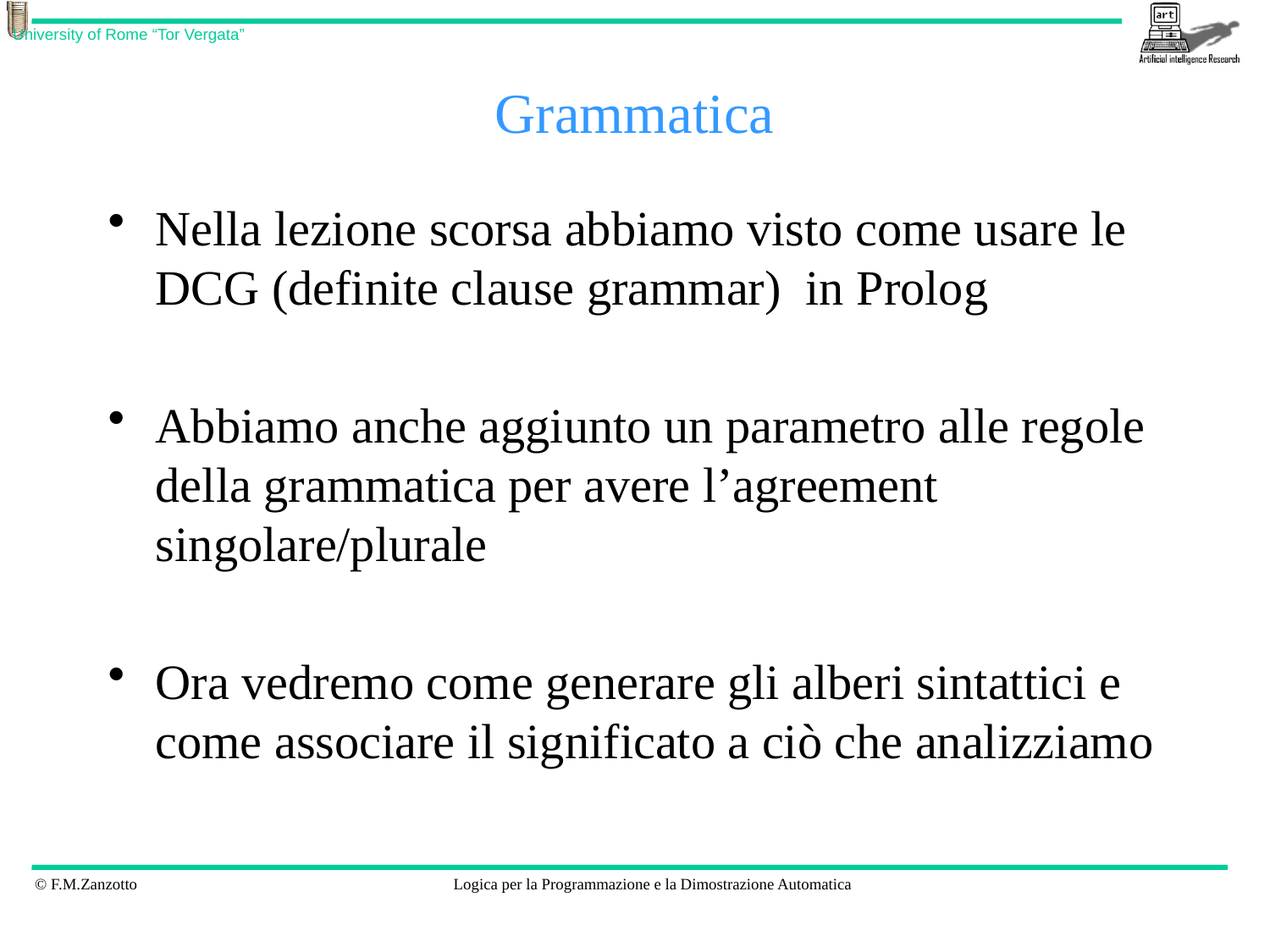

# Grammatica
Nella lezione scorsa abbiamo visto come usare le DCG (definite clause grammar)  in Prolog

Abbiamo anche aggiunto un parametro alle regole della grammatica per avere l’agreement singolare/plurale

Ora vedremo come generare gli alberi sintattici e come associare il significato a ciò che analizziamo